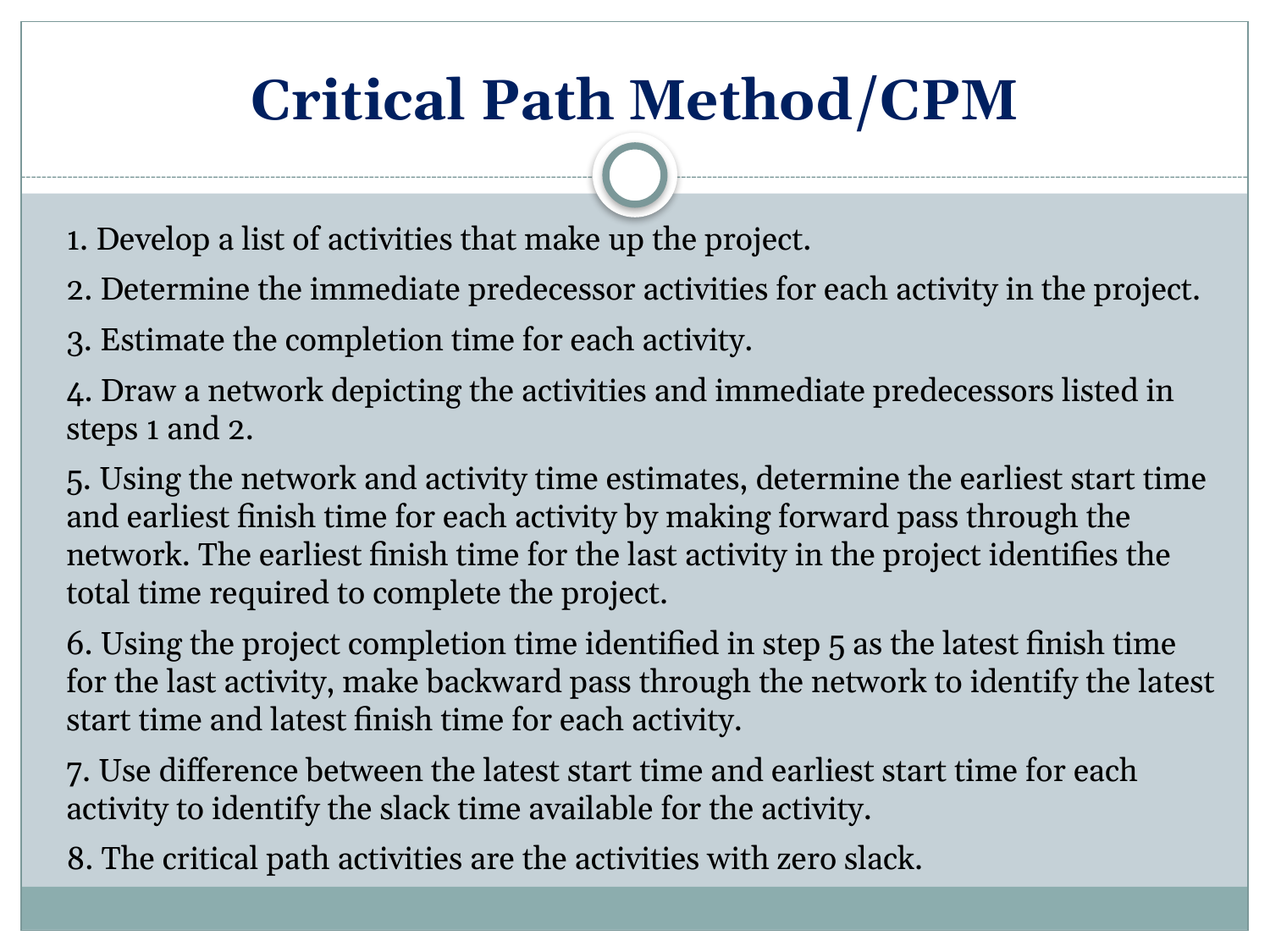

# Critical Path Method/CPM
1. Develop a list of activities that make up the project.
2. Determine the immediate predecessor activities for each activity in the project.
3. Estimate the completion time for each activity.
4. Draw a network depicting the activities and immediate predecessors listed in steps 1 and 2.
5. Using the network and activity time estimates, determine the earliest start time and earliest finish time for each activity by making forward pass through the network. The earliest finish time for the last activity in the project identifies the total time required to complete the project.
6. Using the project completion time identified in step 5 as the latest finish time for the last activity, make backward pass through the network to identify the latest start time and latest finish time for each activity.
7. Use difference between the latest start time and earliest start time for each activity to identify the slack time available for the activity.
8. The critical path activities are the activities with zero slack.